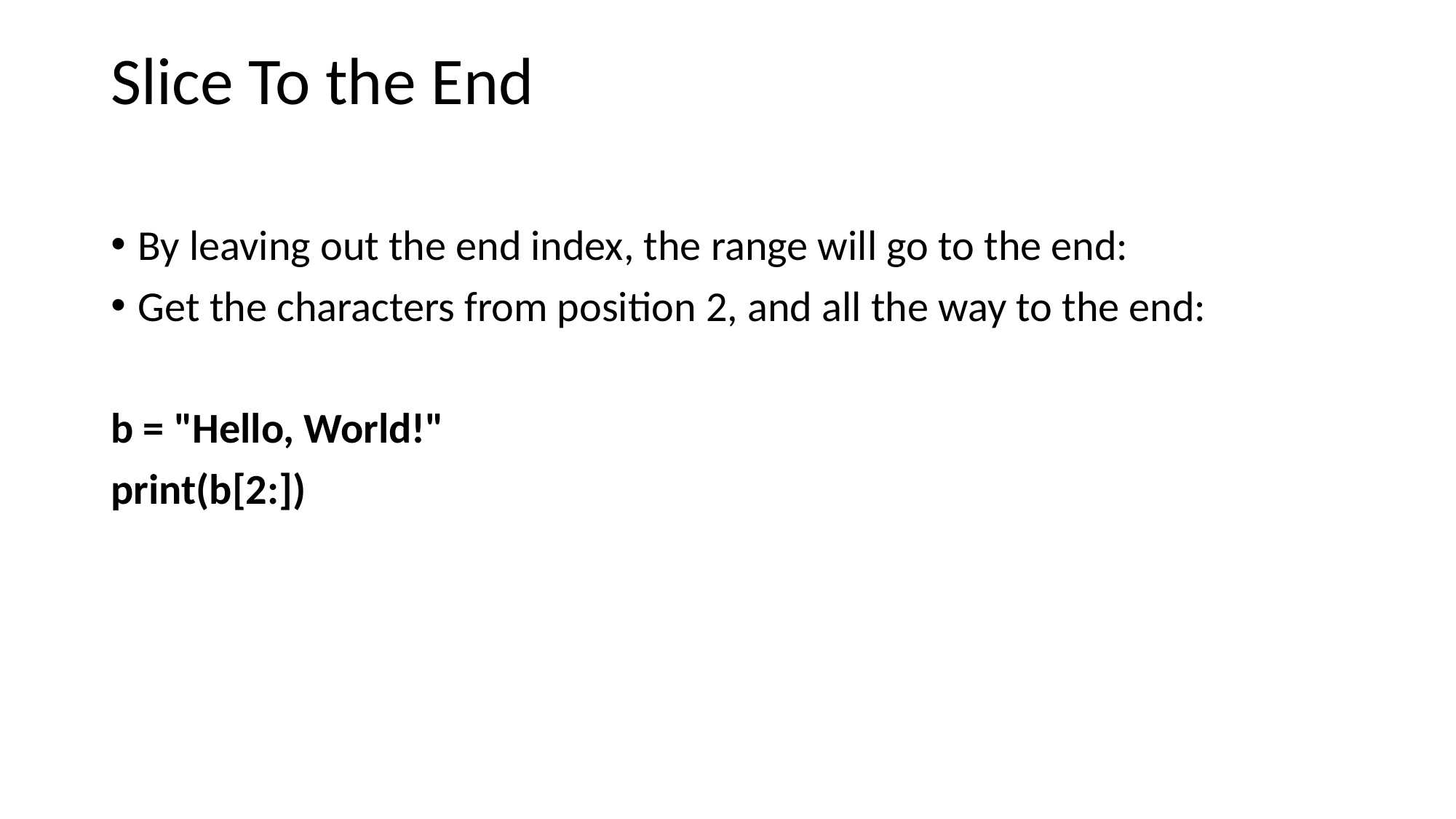

# Slice To the End
By leaving out the end index, the range will go to the end:
Get the characters from position 2, and all the way to the end:

b = "Hello, World!"
print(b[2:])